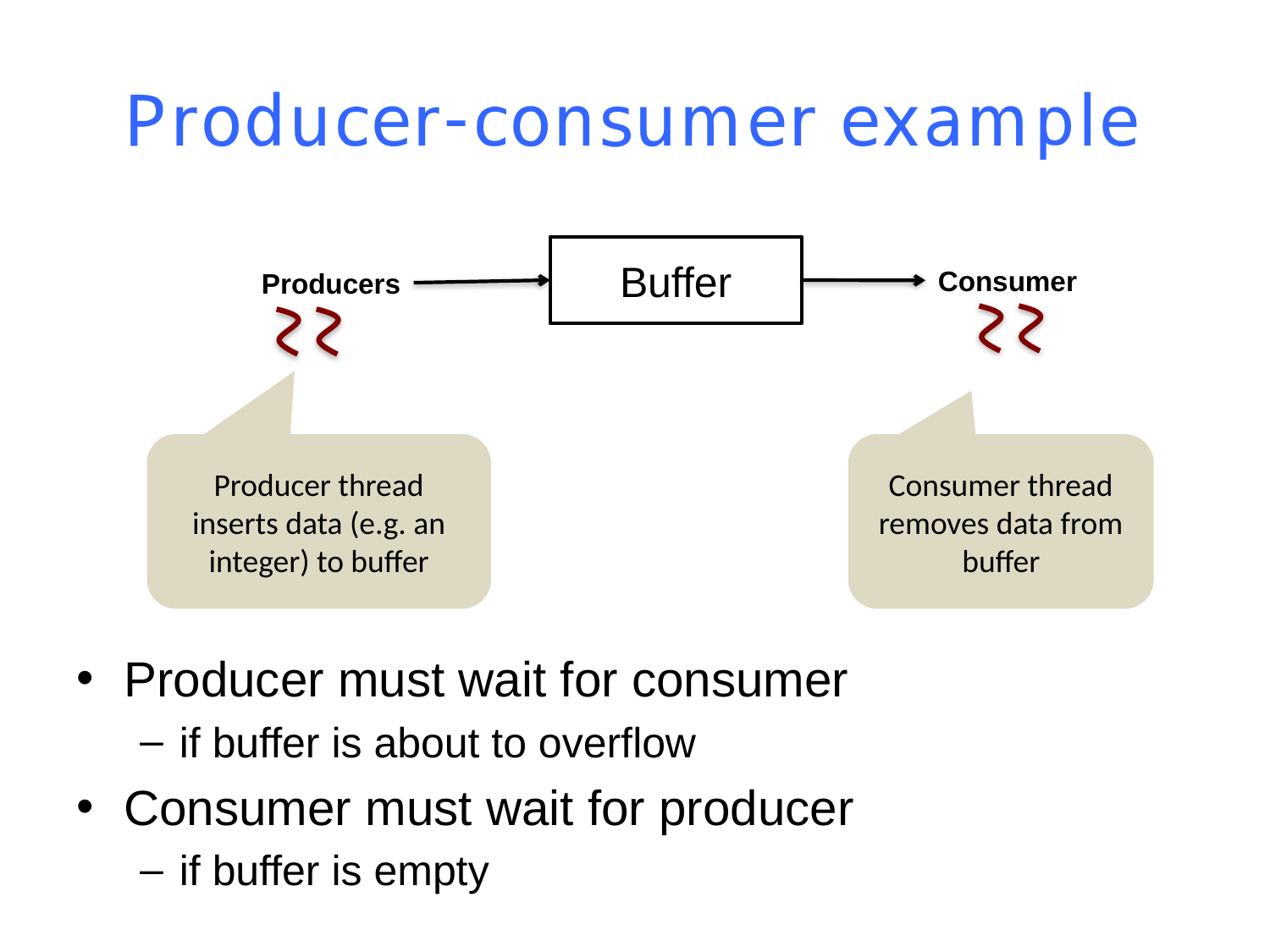

# Producer-consumer example
Buffer
Consumer
Producers

Producer thread inserts data (e.g. an integer) to buffer
Consumer thread removes data from buffer
Producer must wait for consumer
if buffer is about to overflow
Consumer must wait for producer
if buffer is empty